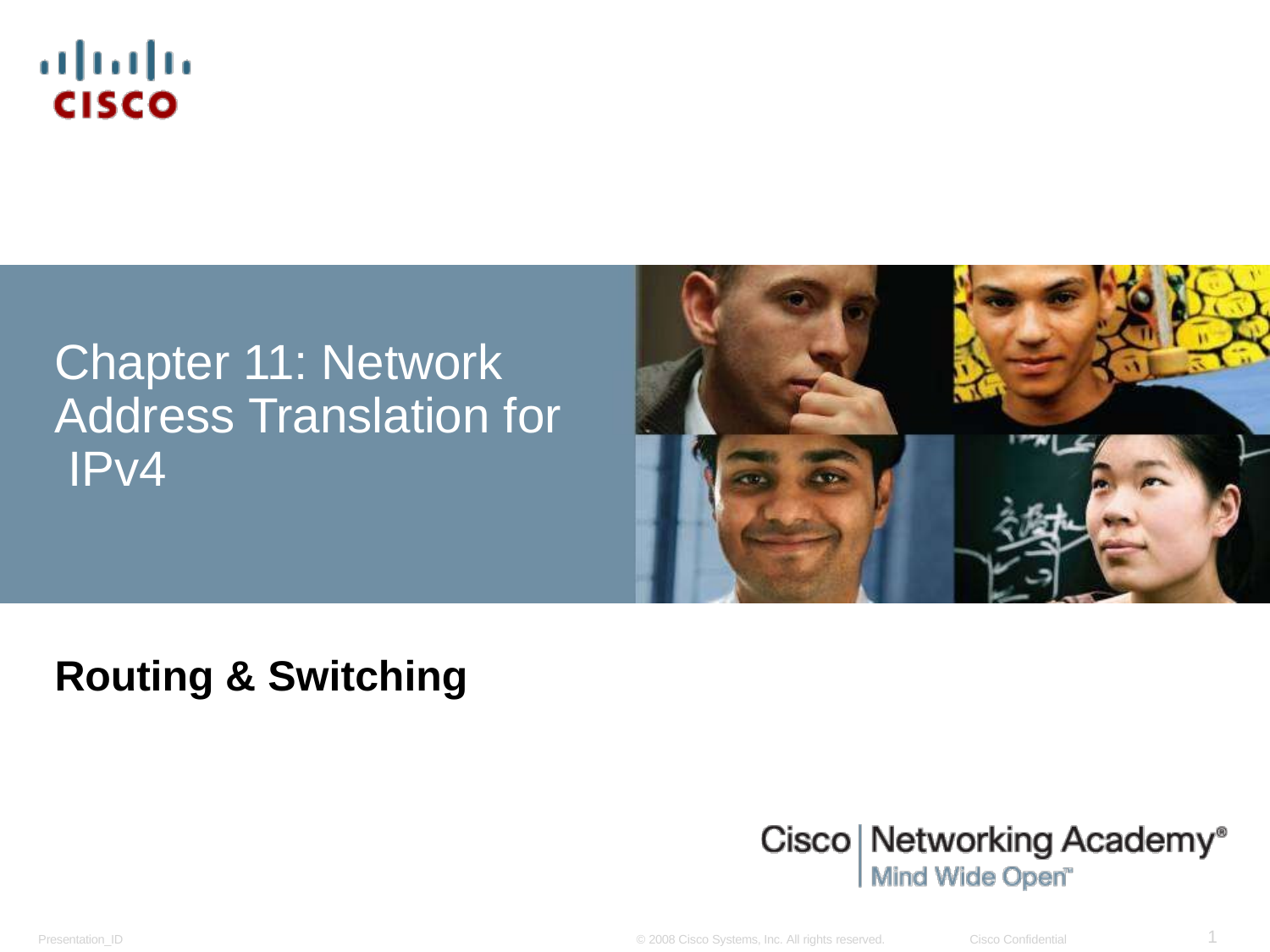

Chapter 11: Network  Address Translation for  IPv4
Routing & Switching

1
Presentation_ID
© 2008 Cisco Systems, Inc. All rights reserved.
Cisco Confidential